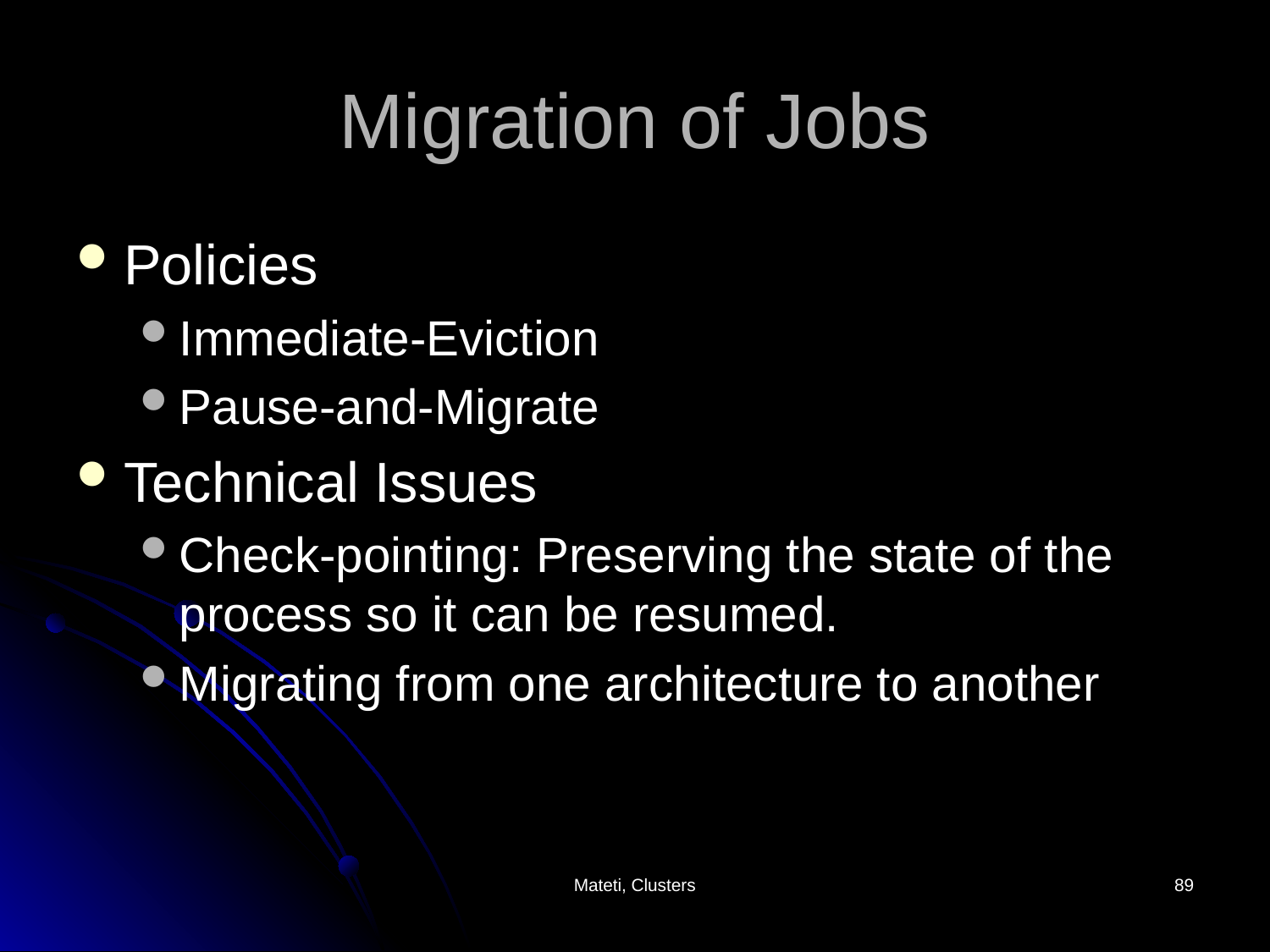

# Migration of Jobs
Policies
Immediate-Eviction
Pause-and-Migrate
Technical Issues
Check-pointing: Preserving the state of the process so it can be resumed.
Migrating from one architecture to another
Mateti, Clusters
89